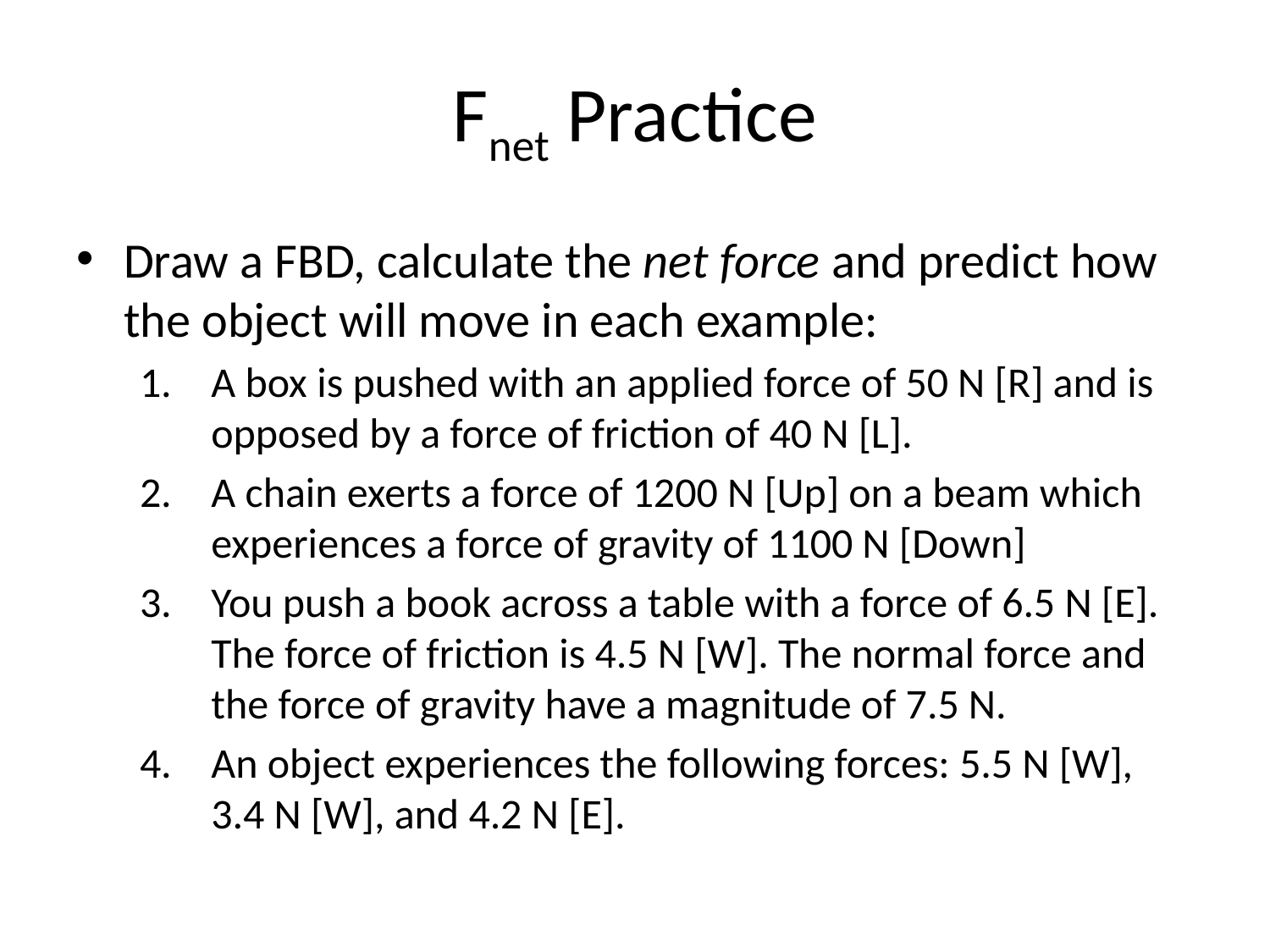

# Fnet Practice
Draw a FBD, calculate the net force and predict how the object will move in each example:
A box is pushed with an applied force of 50 N [R] and is opposed by a force of friction of 40 N [L].
A chain exerts a force of 1200 N [Up] on a beam which experiences a force of gravity of 1100 N [Down]
You push a book across a table with a force of 6.5 N [E]. The force of friction is 4.5 N [W]. The normal force and the force of gravity have a magnitude of 7.5 N.
An object experiences the following forces: 5.5 N [W], 3.4 N [W], and 4.2 N [E].